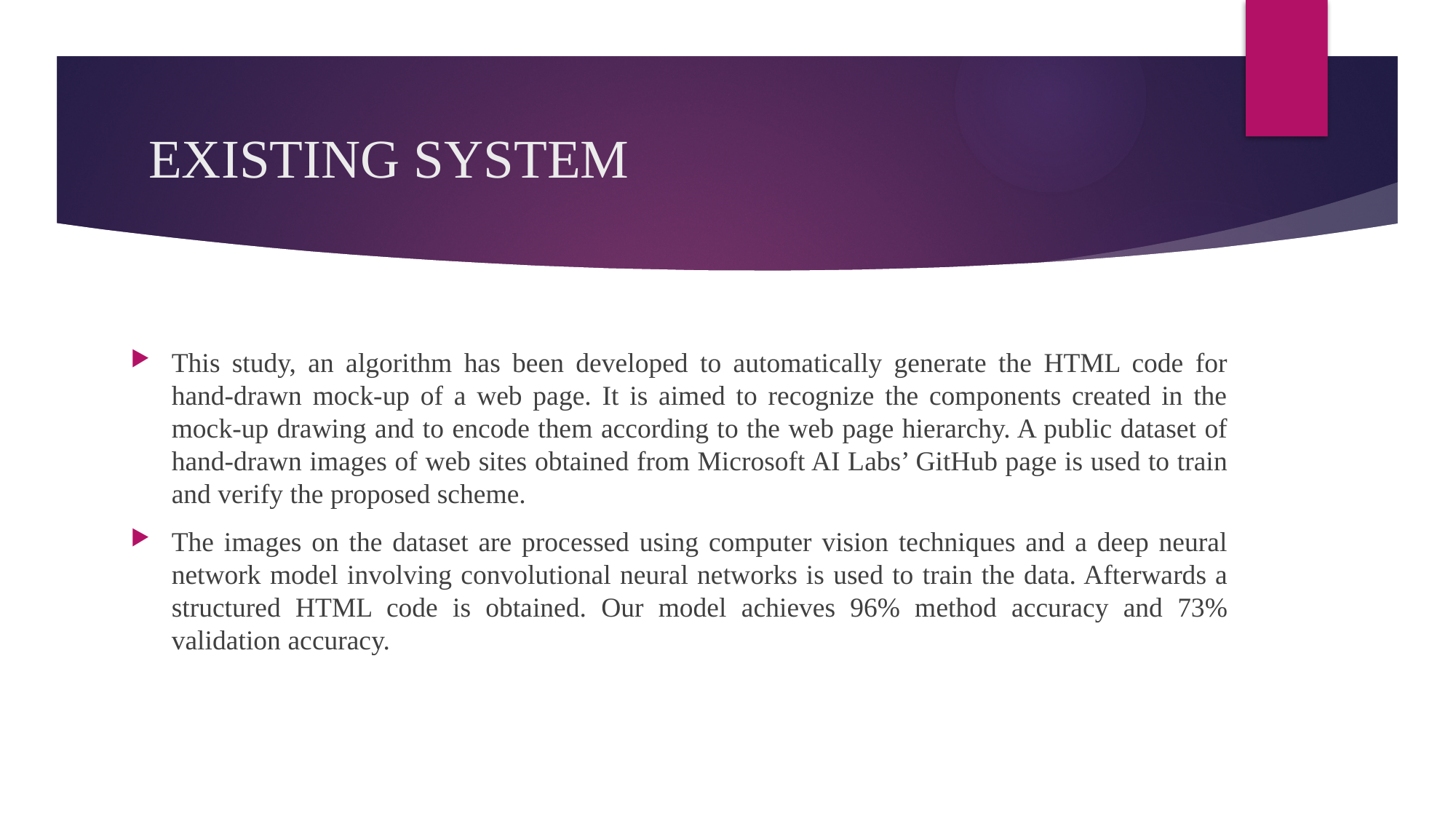

# EXISTING SYSTEM
This study, an algorithm has been developed to automatically generate the HTML code for hand-drawn mock-up of a web page. It is aimed to recognize the components created in the mock-up drawing and to encode them according to the web page hierarchy. A public dataset of hand-drawn images of web sites obtained from Microsoft AI Labs’ GitHub page is used to train and verify the proposed scheme.
The images on the dataset are processed using computer vision techniques and a deep neural network model involving convolutional neural networks is used to train the data. Afterwards a structured HTML code is obtained. Our model achieves 96% method accuracy and 73% validation accuracy.